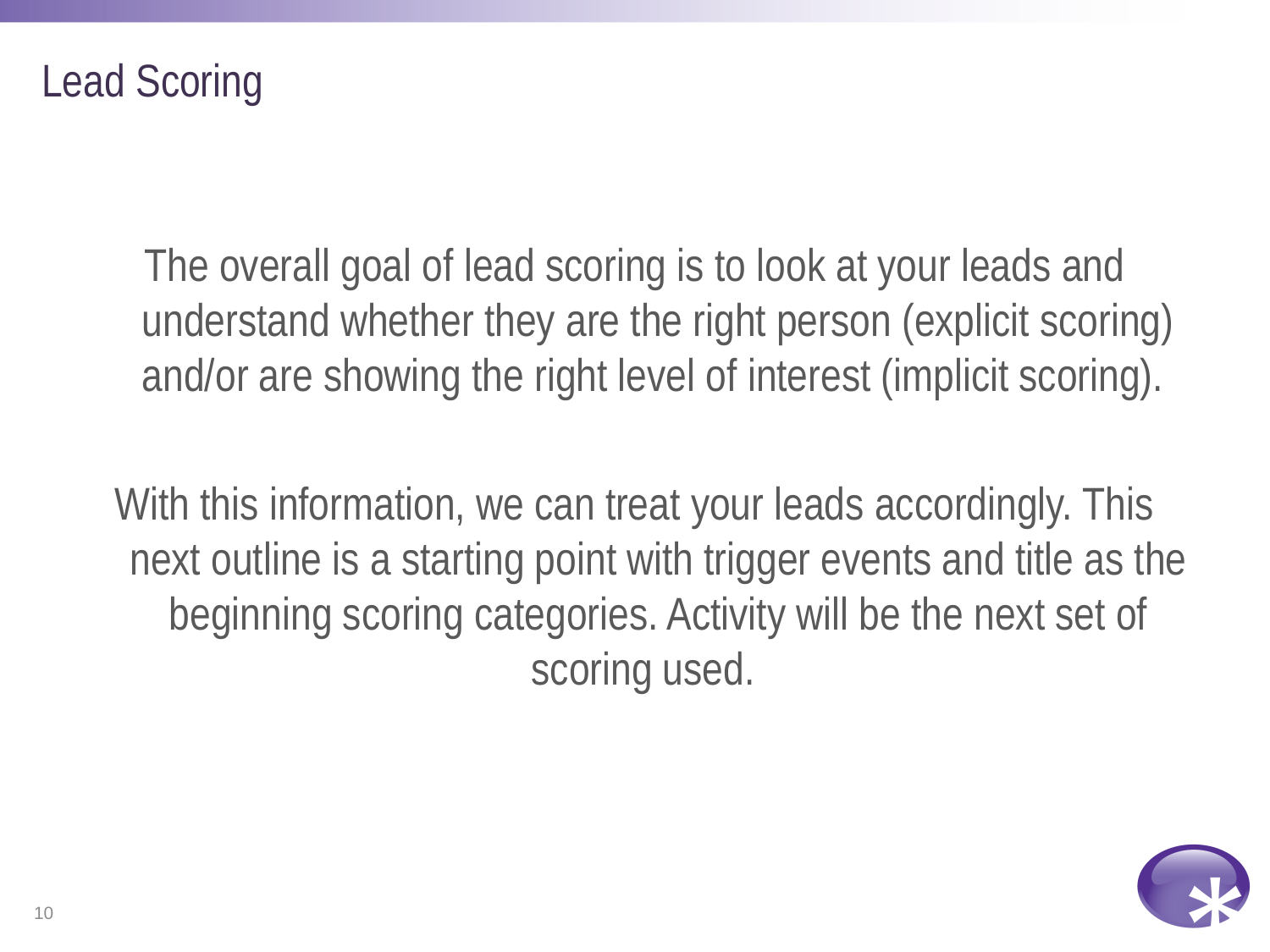

# Lead Scoring
The overall goal of lead scoring is to look at your leads and understand whether they are the right person (explicit scoring) and/or are showing the right level of interest (implicit scoring).

With this information, we can treat your leads accordingly. This next outline is a starting point with trigger events and title as the beginning scoring categories. Activity will be the next set of scoring used.

10